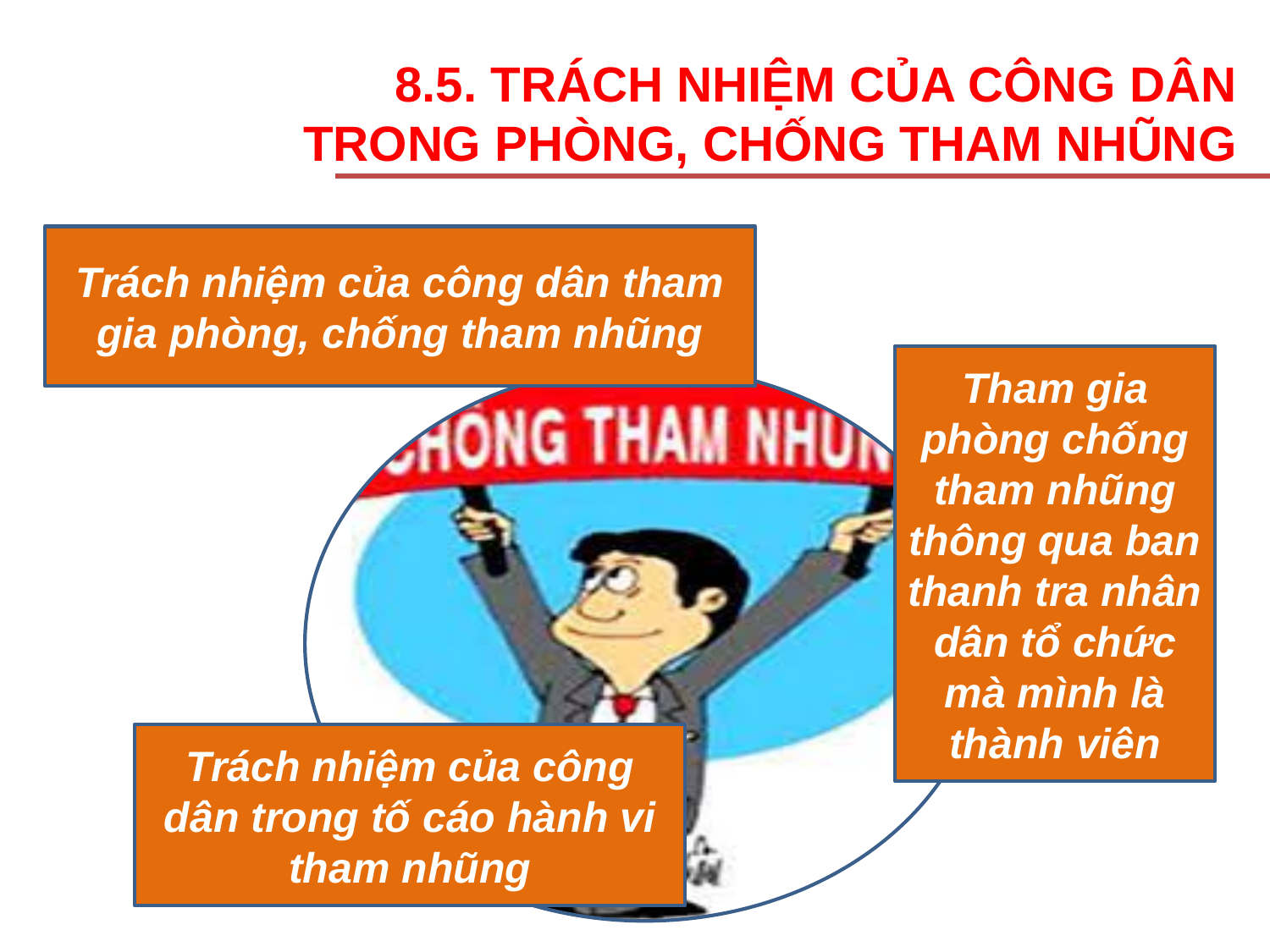

8.5. TRÁCH NHIỆM CỦA CÔNG DÂN
TRONG PHÒNG, CHỐNG THAM NHŨNG
Trách nhiệm của công dân tham gia phòng, chống tham nhũng
Tham gia phòng chống tham nhũng thông qua ban thanh tra nhân dân tổ chức mà mình là thành viên

Trách nhiệm của công dân trong tố cáo hành vi tham nhũng